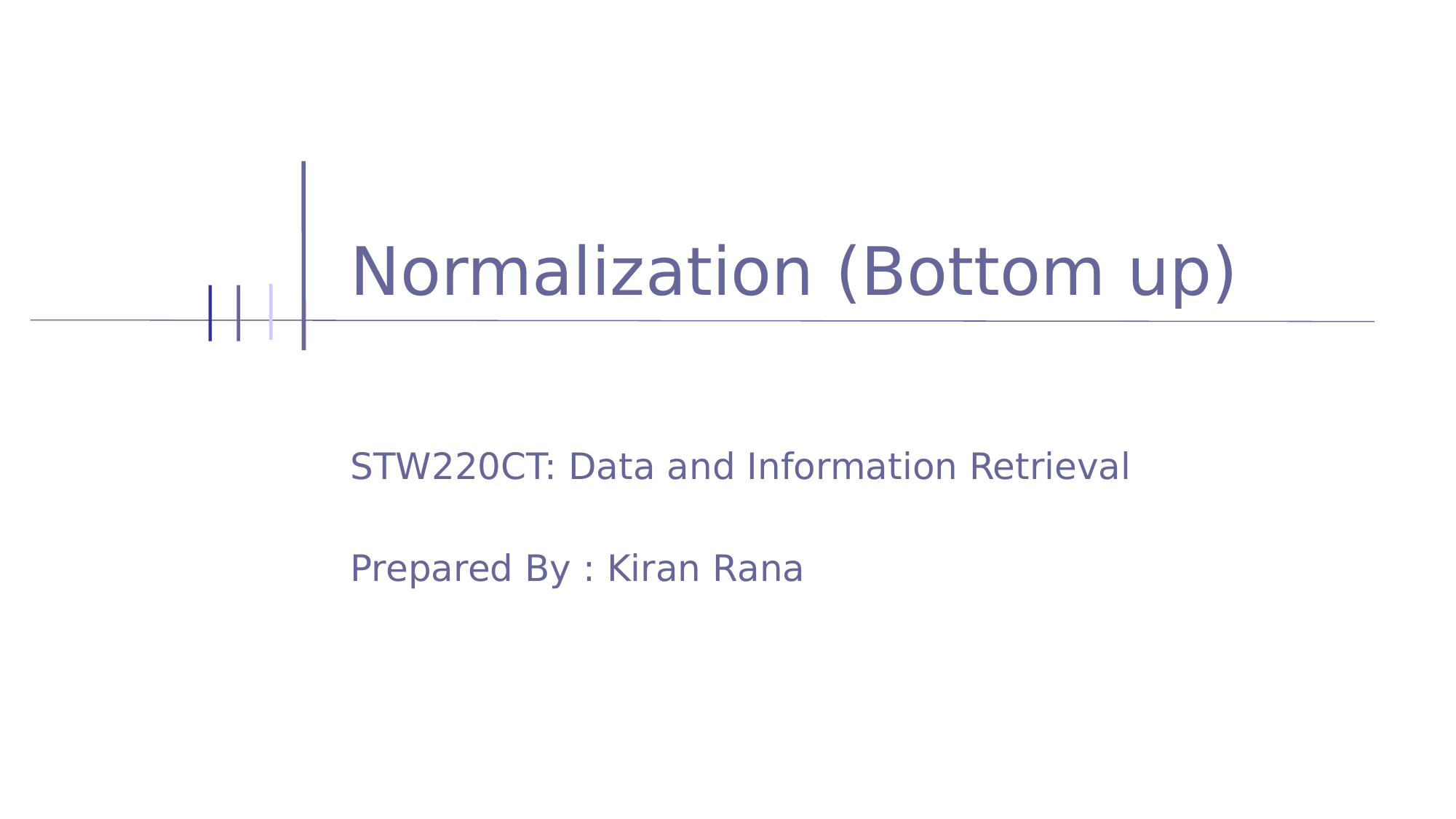

# Normalization (Bottom up)
STW220CT: Data and Information Retrieval

Prepared By : Kiran Rana